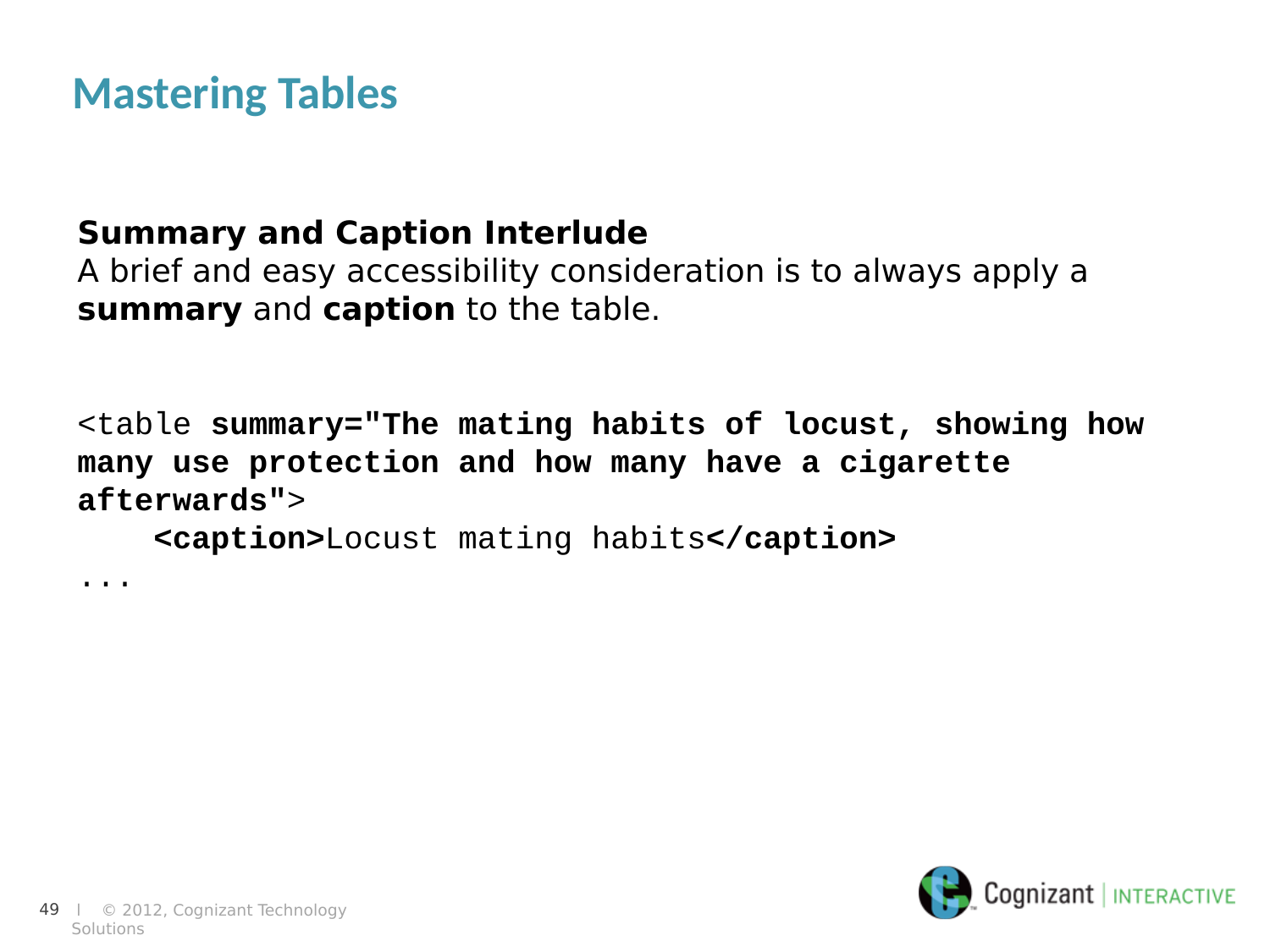

# Mastering Tables

Summary and Caption Interlude
A brief and easy accessibility consideration is to always apply a summary and caption to the table.

<table summary="The mating habits of locust, showing how many use protection and how many have a cigarette afterwards">
    <caption>Locust mating habits</caption>
...